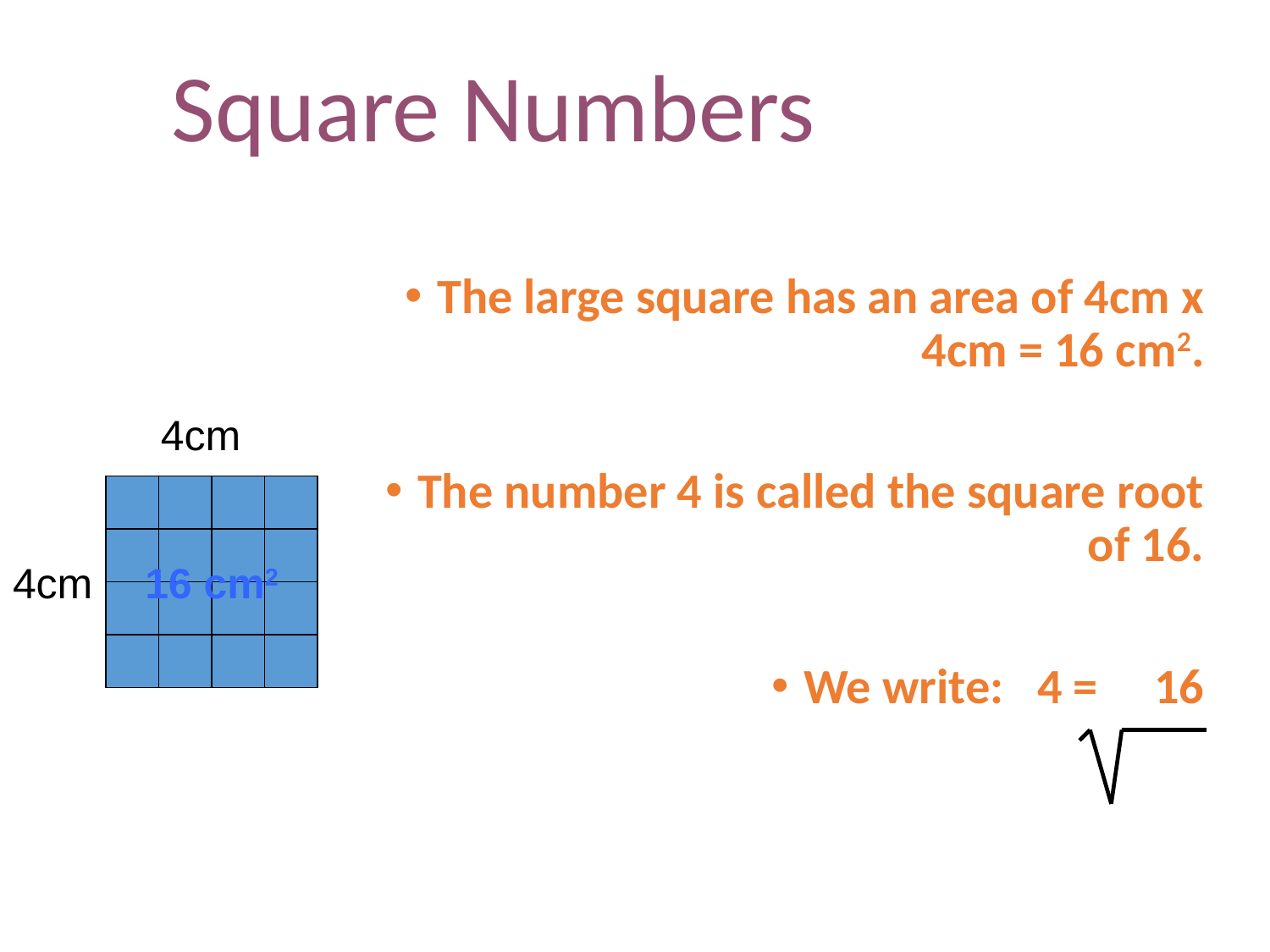

# Square Numbers
The large square has an area of 4cm x 4cm = 16 cm2.

The number 4 is called the square root of 16.

We write:   4 =     16

4cm

4cm
16 cm2